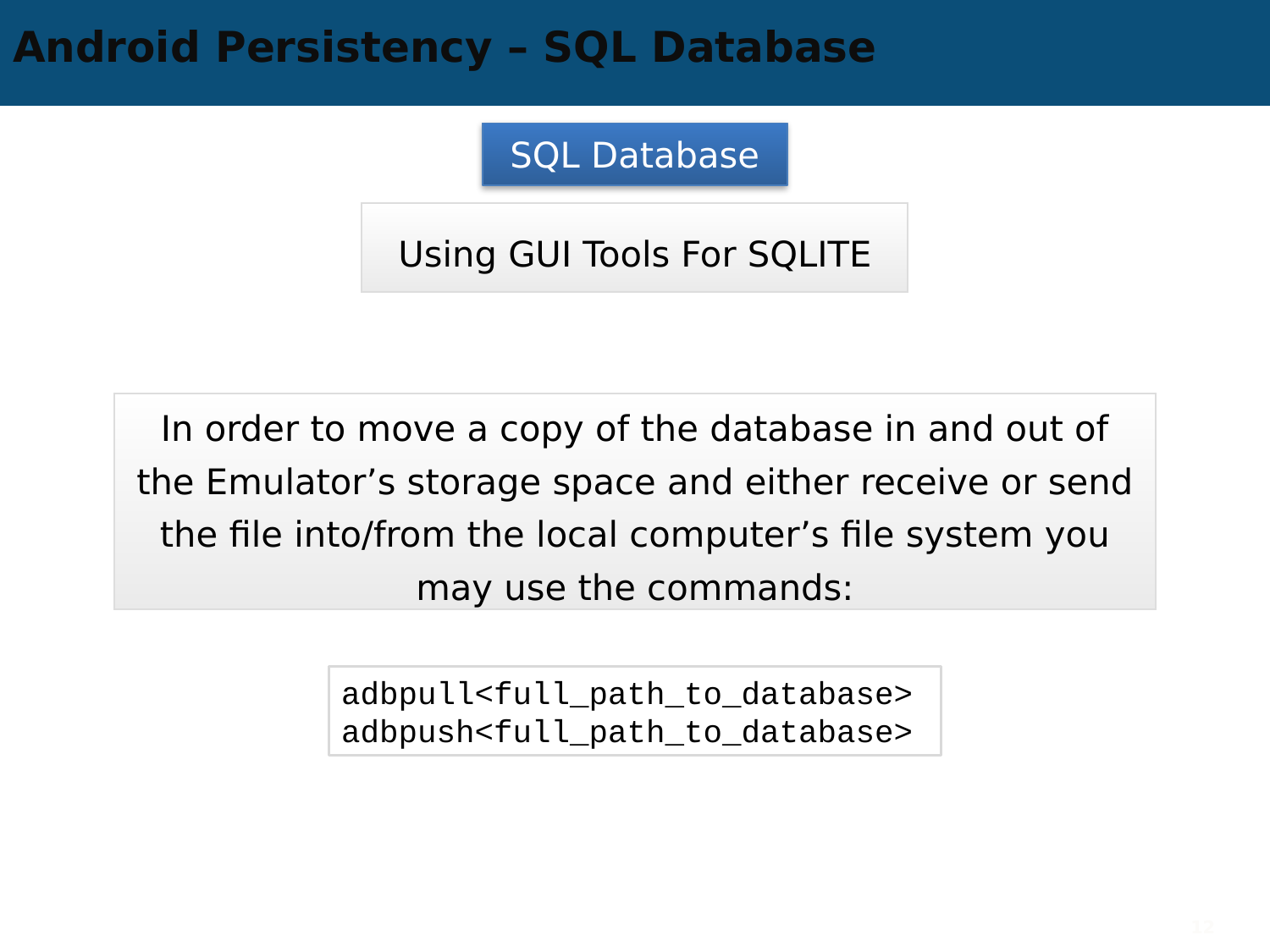

# Android Persistency – SQL Database
SQL Database
Using GUI Tools For SQLITE
In order to move a copy of the database in and out of the Emulator’s storage space and either receive or send the file into/from the local computer’s file system you may use the commands:
adbpull<full_path_to_database> adbpush<full_path_to_database>